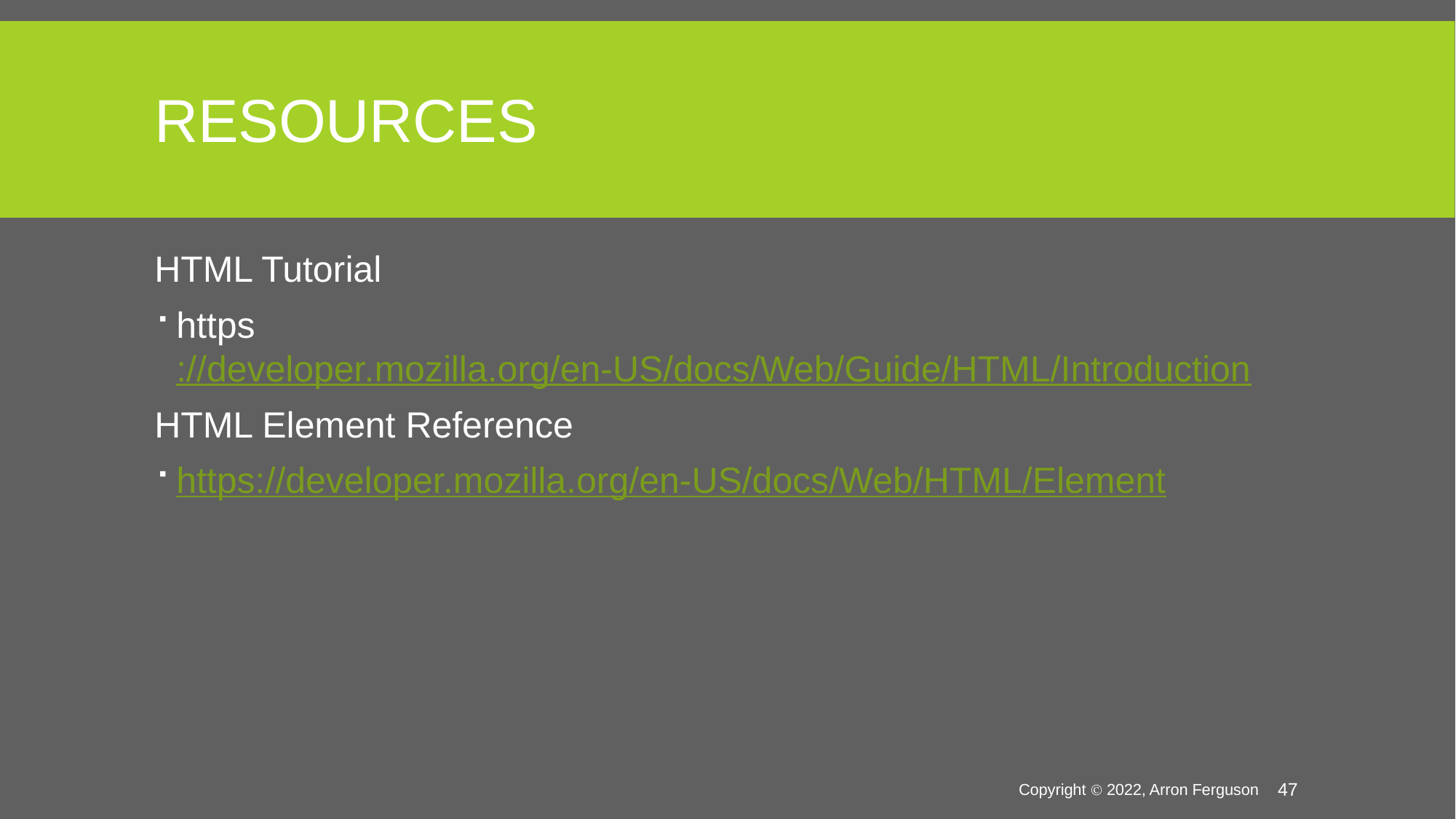

# Resources
HTML Tutorial
https://developer.mozilla.org/en-US/docs/Web/Guide/HTML/Introduction
HTML Element Reference
https://developer.mozilla.org/en-US/docs/Web/HTML/Element

Copyright Ⓒ 2022, Arron Ferguson
47